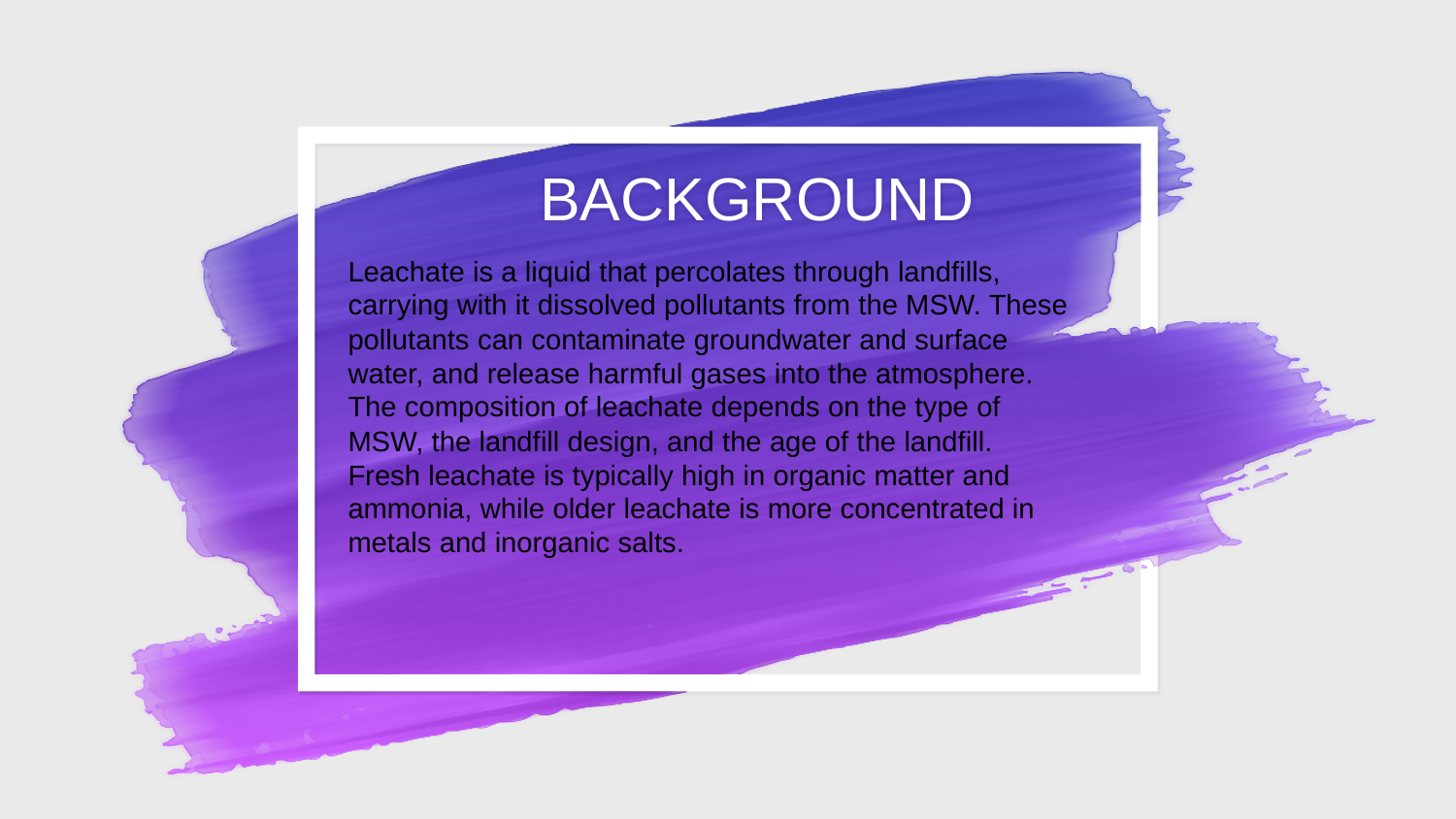

# BACKGROUND
Leachate is a liquid that percolates through landfills, carrying with it dissolved pollutants from the MSW. These pollutants can contaminate groundwater and surface water, and release harmful gases into the atmosphere. The composition of leachate depends on the type of MSW, the landfill design, and the age of the landfill. Fresh leachate is typically high in organic matter and ammonia, while older leachate is more concentrated in metals and inorganic salts.